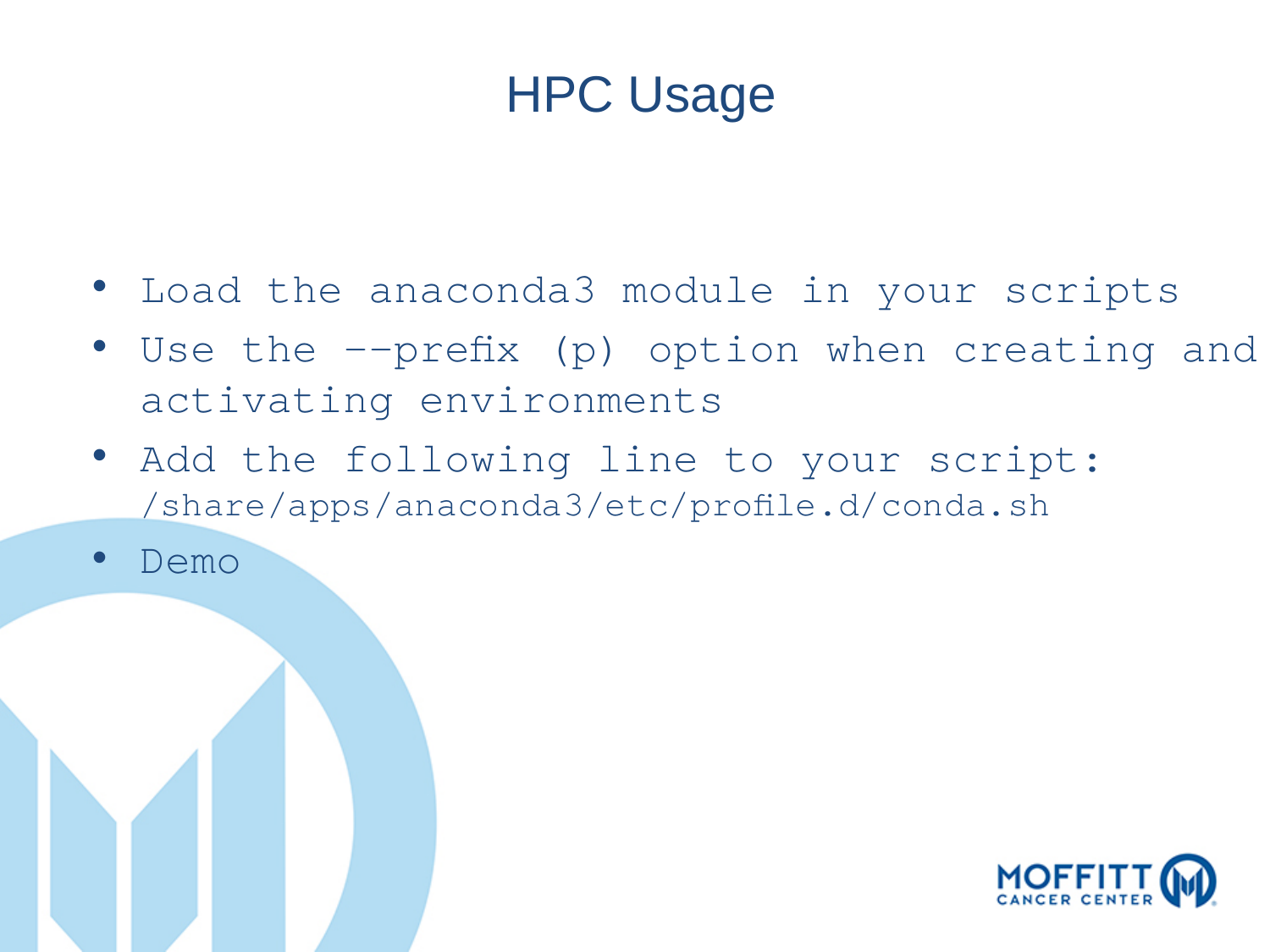

HPC Usage

Load the anaconda3 module in your scripts
Use the –-prefix (p) option when creating and activating environments
Add the following line to your script: /share/apps/anaconda3/etc/profile.d/conda.sh
Demo